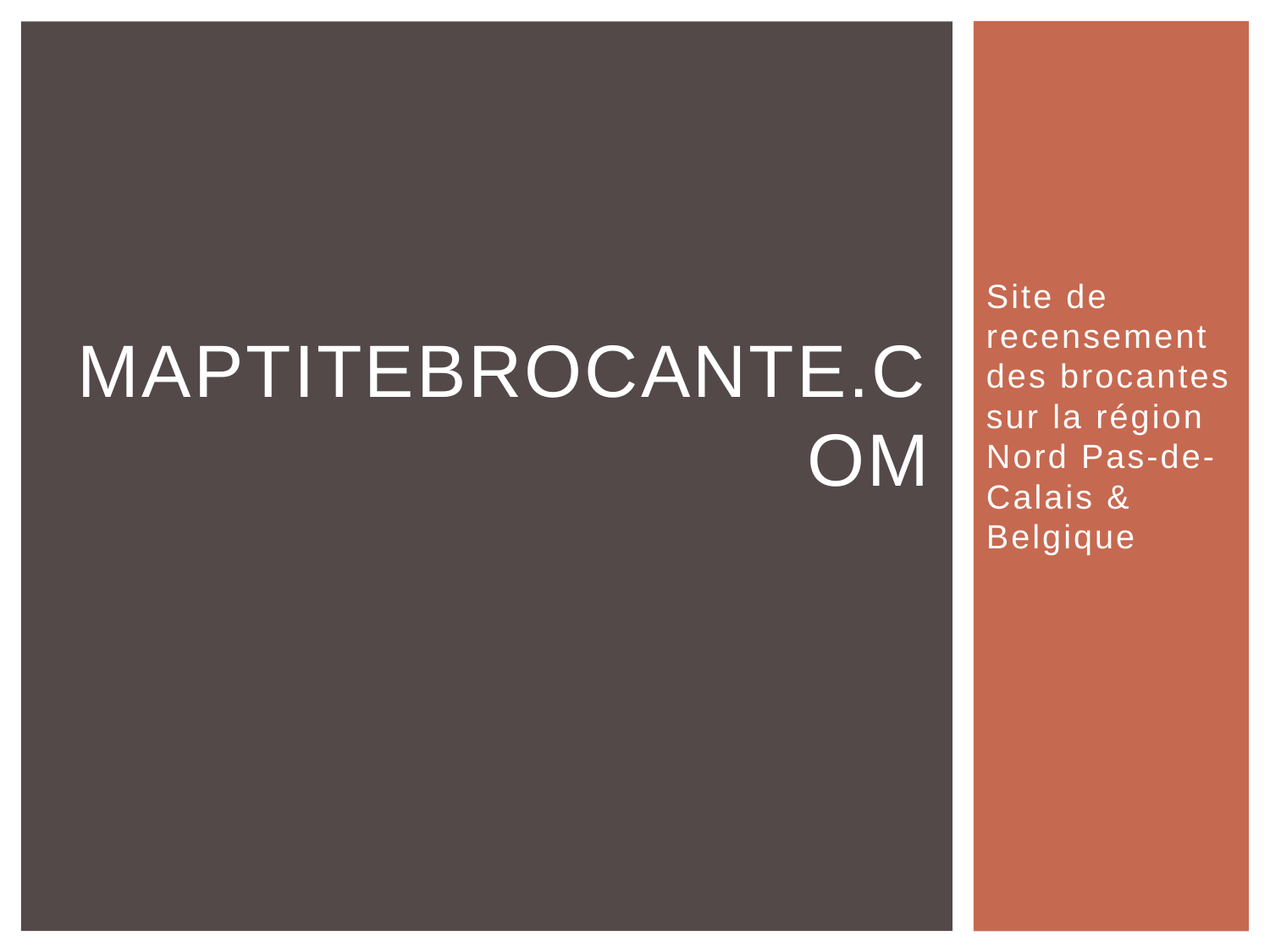

Site de recensement des brocantes sur la région Nord Pas-de-Calais & Belgique
# Maptitebrocante.com